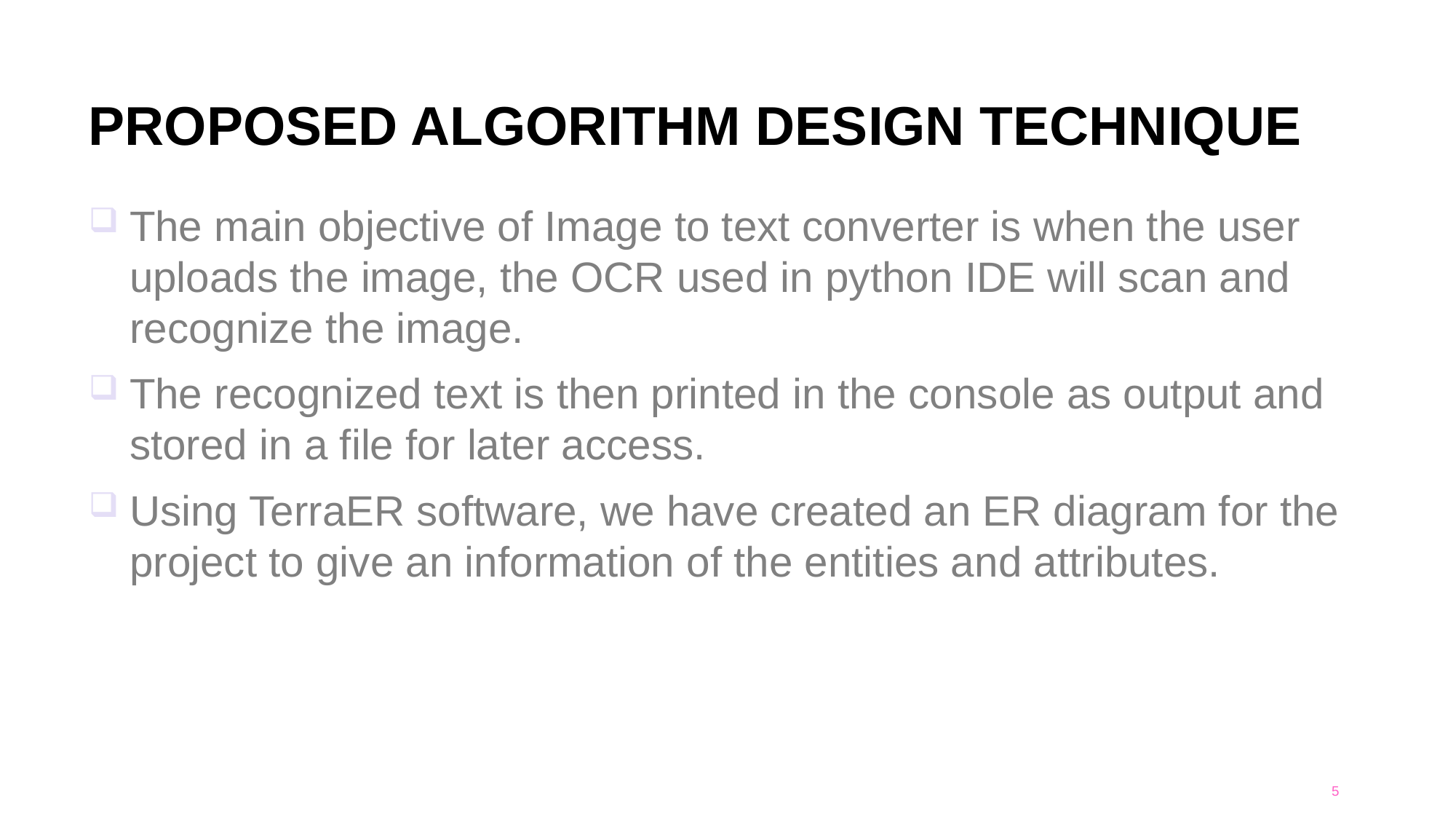

# PROPOSED ALGORITHM DESIGN TECHNIQUE
The main objective of Image to text converter is when the user uploads the image, the OCR used in python IDE will scan and recognize the image.
The recognized text is then printed in the console as output and stored in a file for later access.
Using TerraER software, we have created an ER diagram for the project to give an information of the entities and attributes.

5